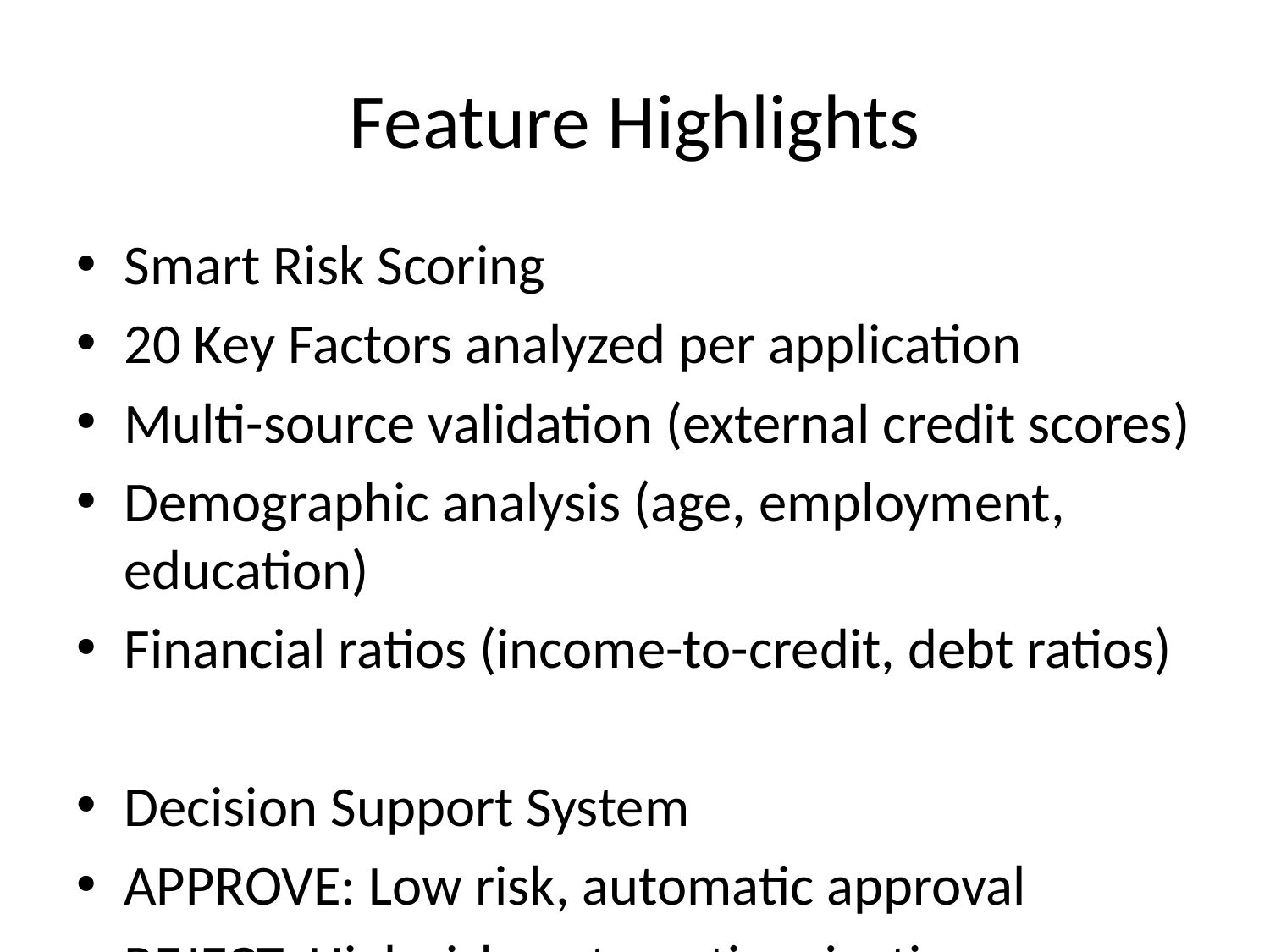

# Feature Highlights
Smart Risk Scoring
20 Key Factors analyzed per application
Multi-source validation (external credit scores)
Demographic analysis (age, employment, education)
Financial ratios (income-to-credit, debt ratios)

Decision Support System
APPROVE: Low risk, automatic approval
REJECT: High risk, automatic rejection
REVIEW: Medium risk, manual review recommended

Real-time Monitoring
Live Dashboard: Performance metrics
Alert System: Immediate issue notification
ROI Tracking: Business impact measurement
Drift Detection: Data quality monitoring